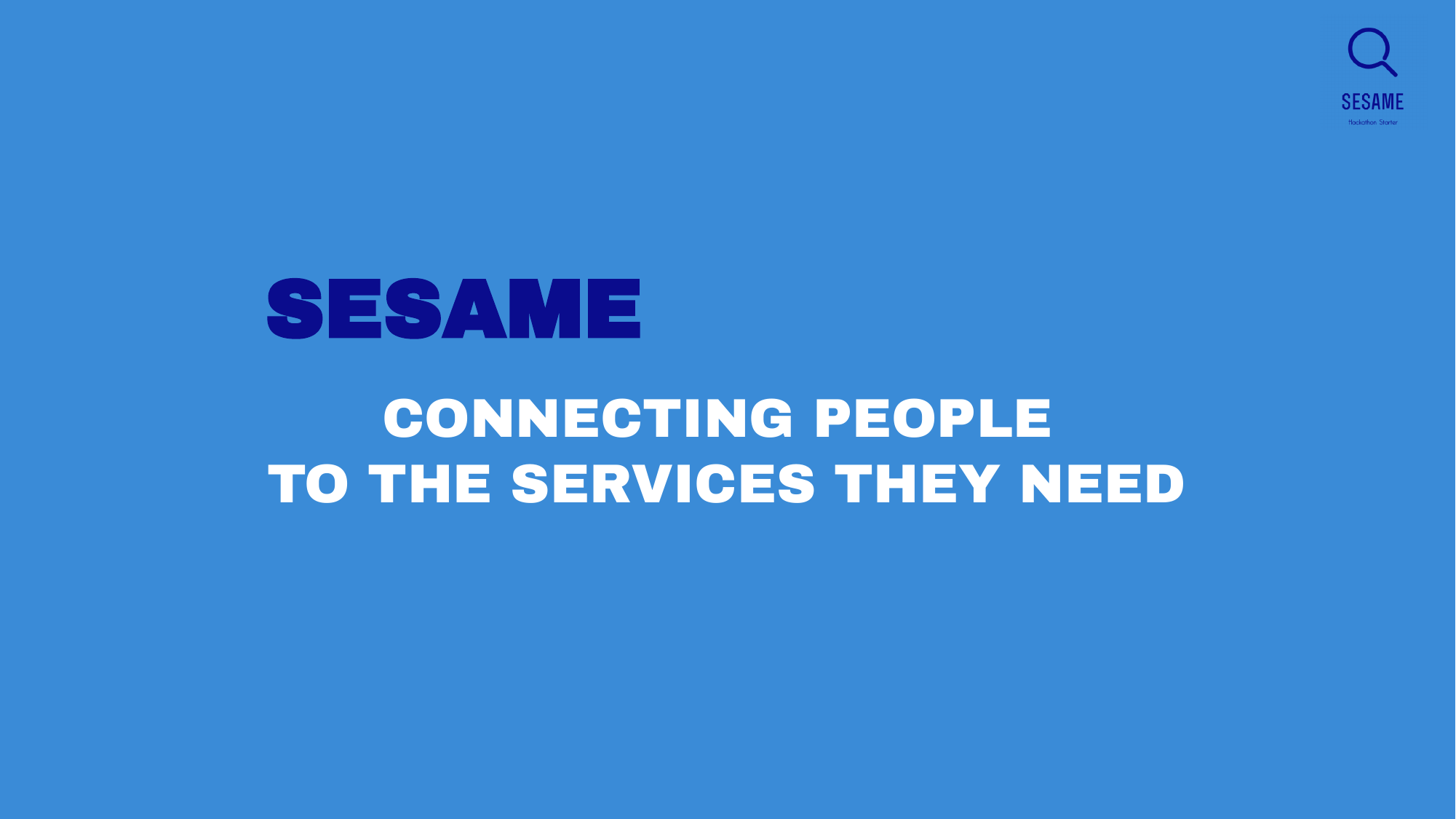

SESAME
CONNECTING PEOPLE
TO THE SERVICES THEY NEED